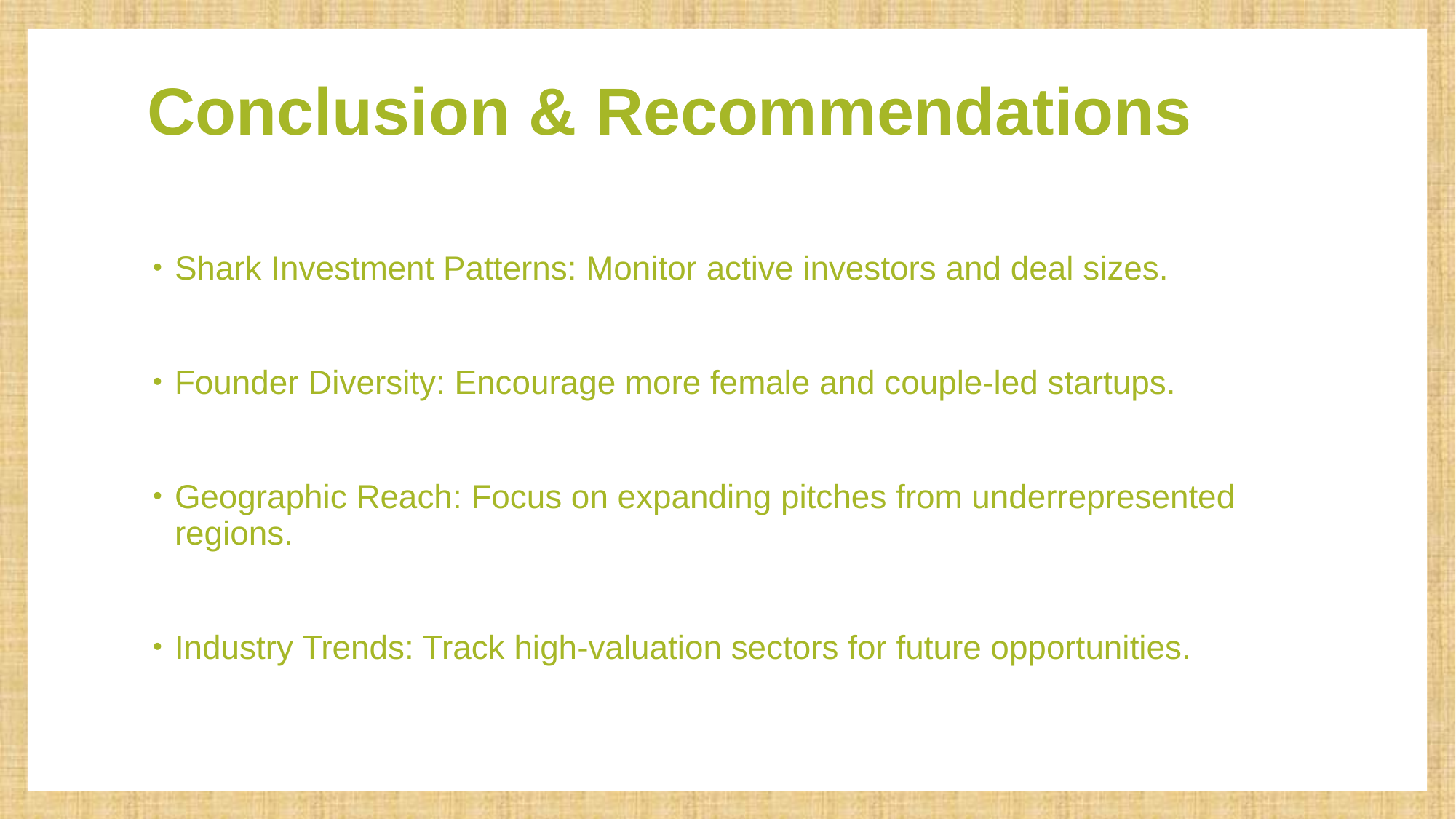

# Conclusion & Recommendations
Shark Investment Patterns: Monitor active investors and deal sizes.

Founder Diversity: Encourage more female and couple-led startups.

Geographic Reach: Focus on expanding pitches from underrepresented regions.

Industry Trends: Track high-valuation sectors for future opportunities.